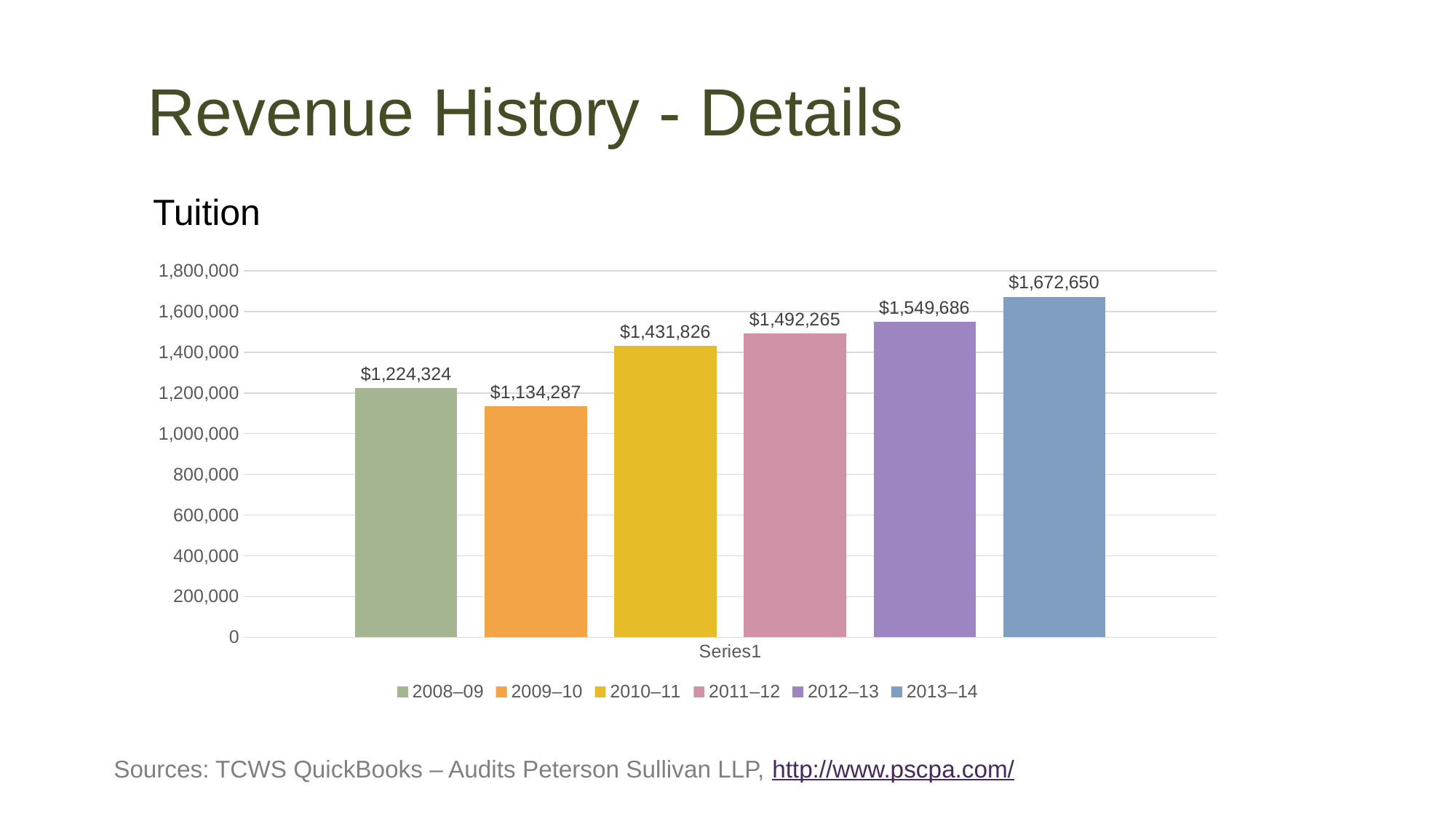

# Revenue History - Details
Tuition

### Chart

| Category | 2008–09 | 2009–10 | 2010–11 | 2011–12 | 2012–13 | 2013–14 |
|---|---|---|---|---|---|---|
|  | 1224324.0 | 1134287.0 | 1431826.0 | 1492265.0 | 1549686.0 | 1672650.0 |
Sources: TCWS QuickBooks – Audits Peterson Sullivan LLP, http://www.pscpa.com/